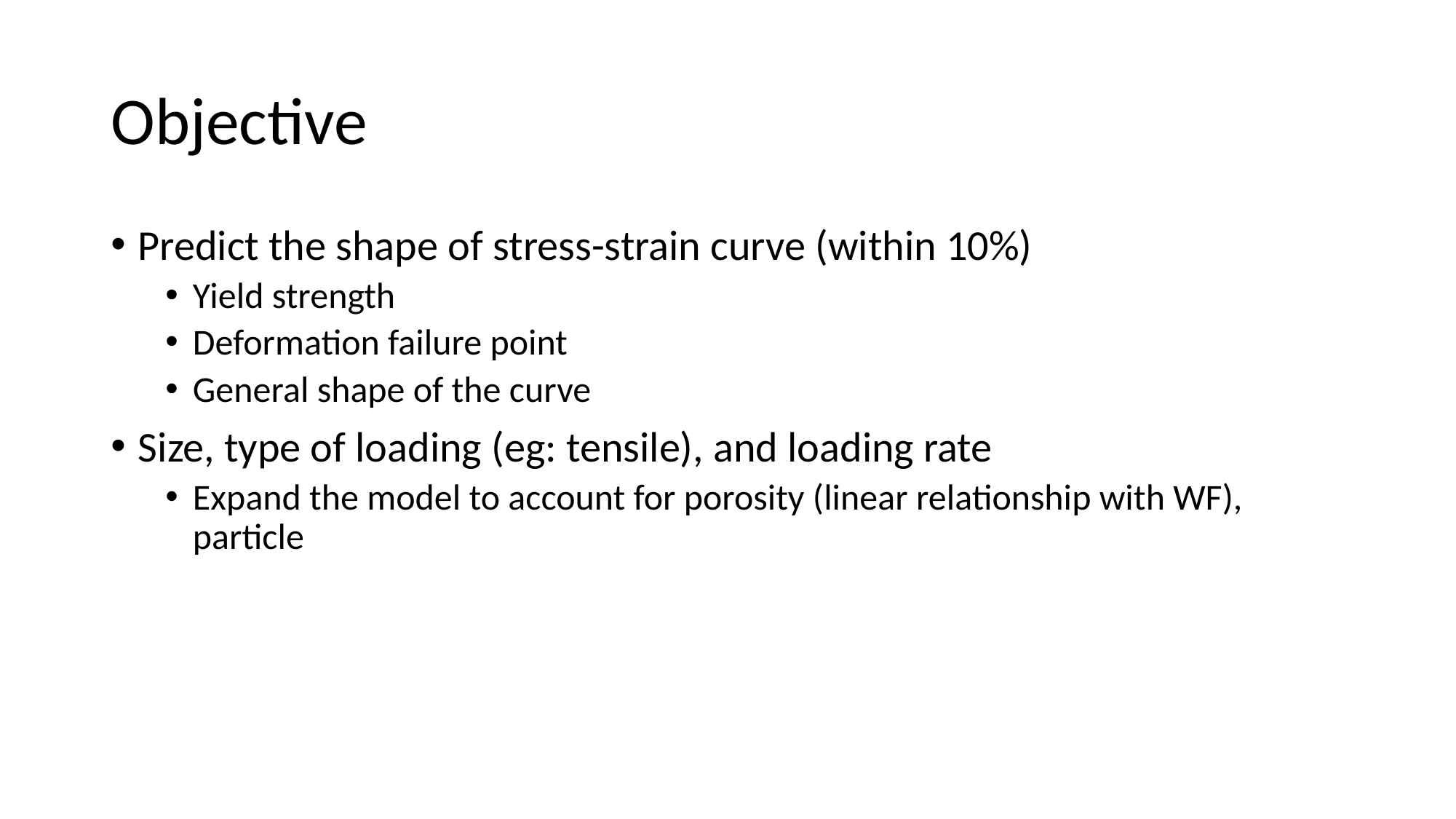

# Objective
Predict the shape of stress-strain curve (within 10%)
Yield strength
Deformation failure point
General shape of the curve
Size, type of loading (eg: tensile), and loading rate
Expand the model to account for porosity (linear relationship with WF), particle